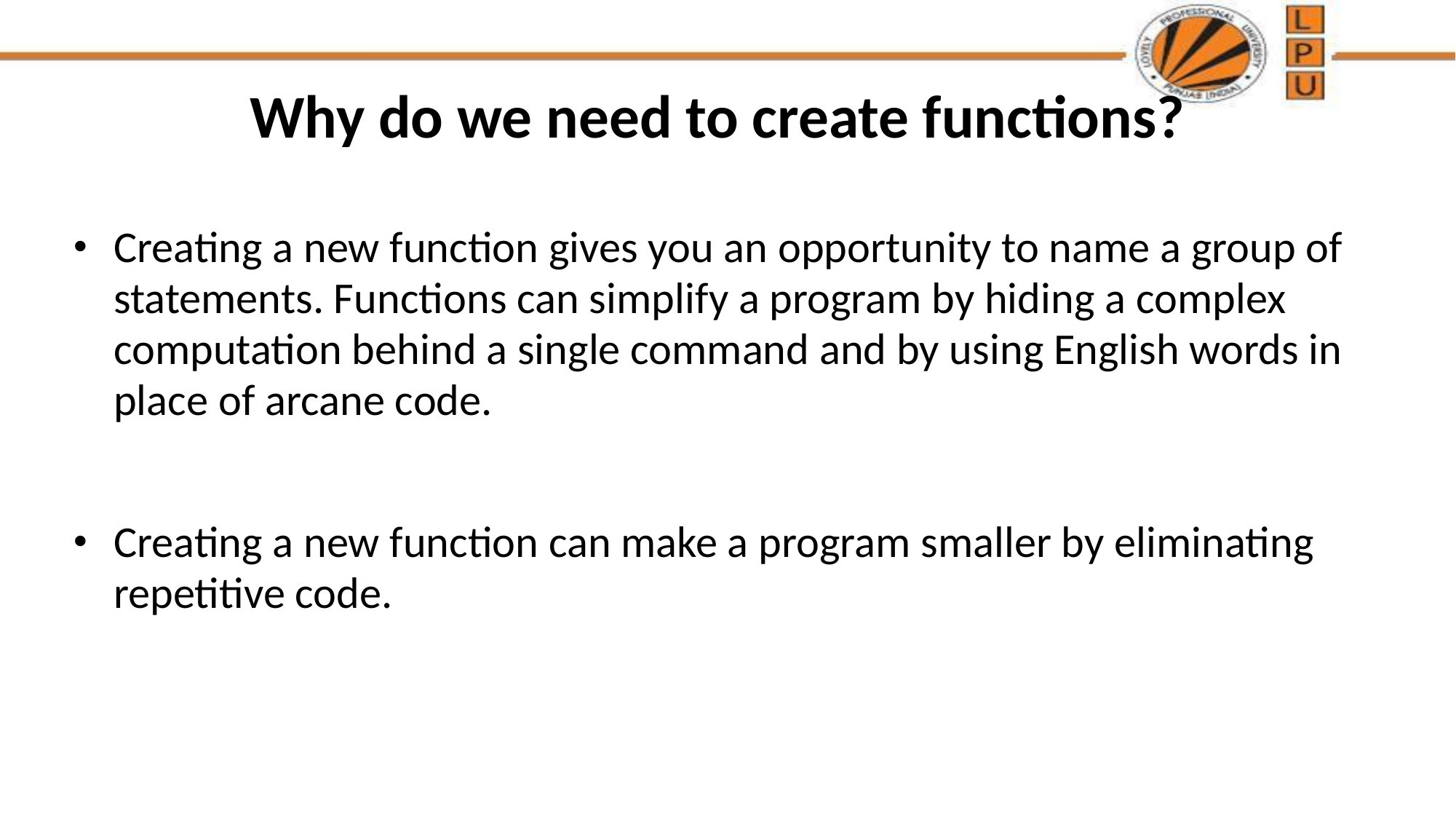

# Why do we need to create functions?
Creating a new function gives you an opportunity to name a group of statements. Functions can simplify a program by hiding a complex computation behind a single command and by using English words in place of arcane code.

Creating a new function can make a program smaller by eliminating repetitive code.